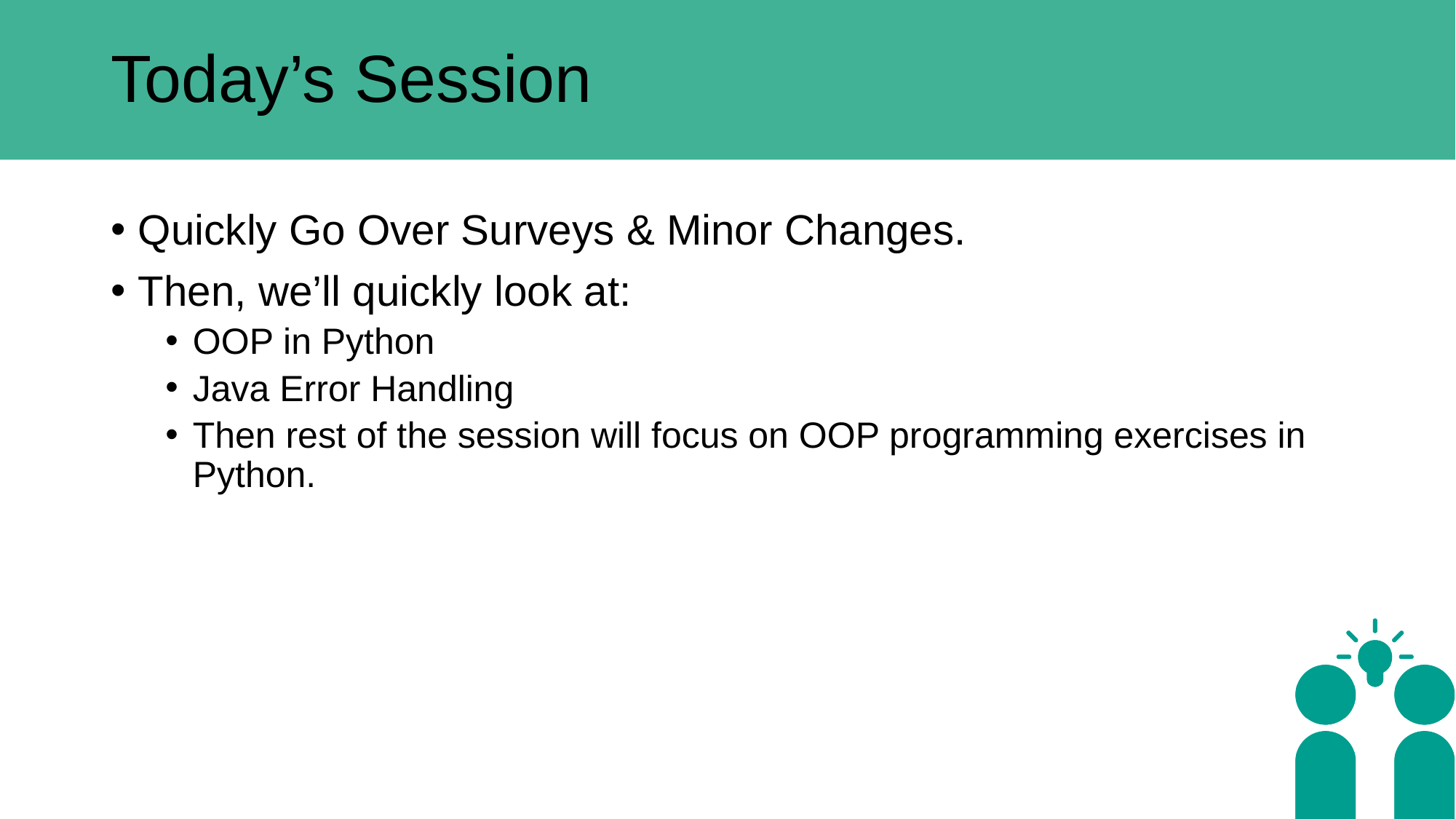

# Today’s Session
Quickly Go Over Surveys & Minor Changes.
Then, we’ll quickly look at:
OOP in Python
Java Error Handling
Then rest of the session will focus on OOP programming exercises in Python.